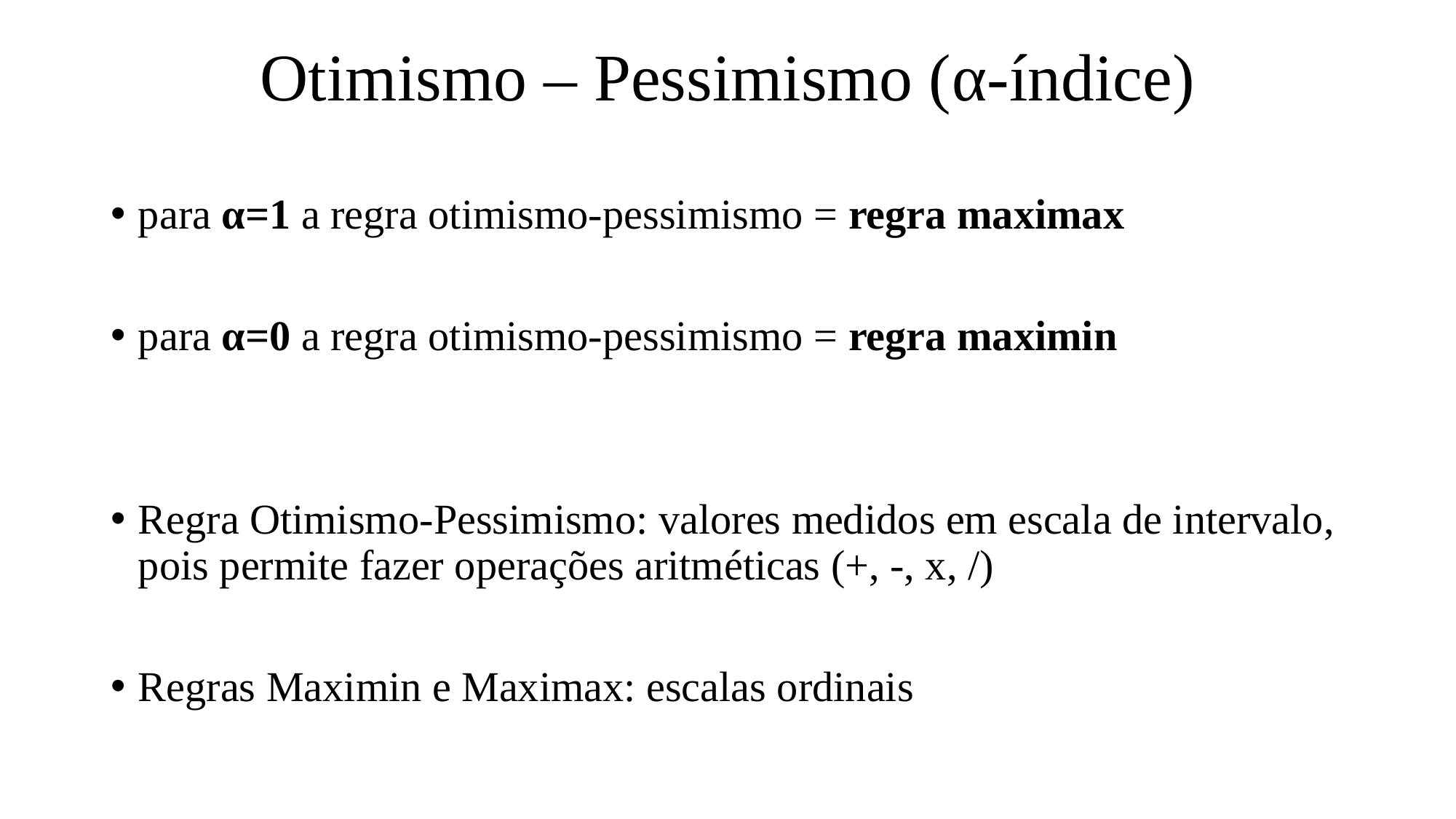

# Otimismo – Pessimismo (α-índice)
para α=1 a regra otimismo-pessimismo = regra maximax

para α=0 a regra otimismo-pessimismo = regra maximin

Regra Otimismo-Pessimismo: valores medidos em escala de intervalo, pois permite fazer operações aritméticas (+, -, x, /)

Regras Maximin e Maximax: escalas ordinais